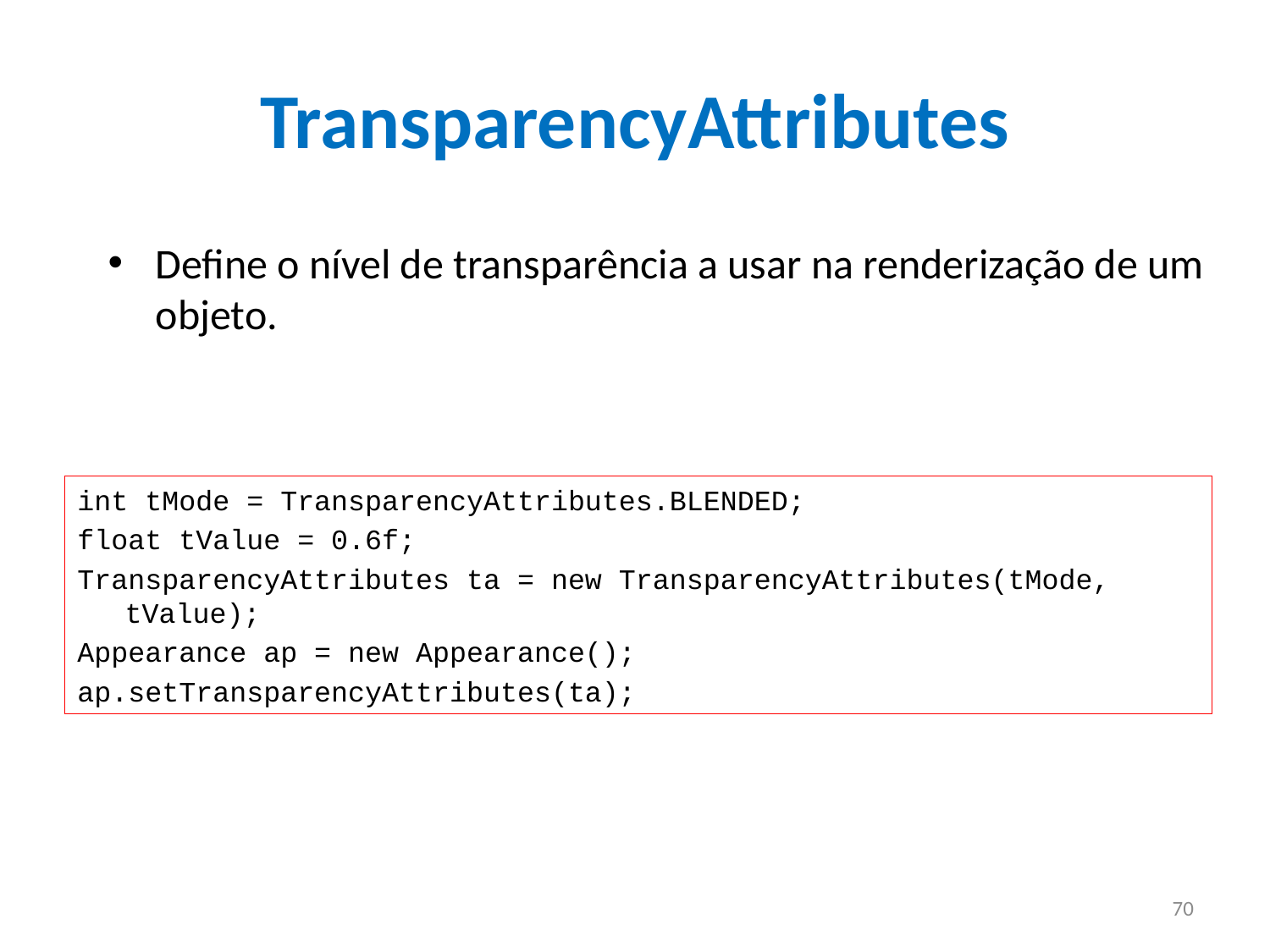

# TransparencyAttributes
Define o nível de transparência a usar na renderização de um objeto.

int tMode = TransparencyAttributes.BLENDED;
float tValue = 0.6f;
TransparencyAttributes ta = new TransparencyAttributes(tMode, tValue);
Appearance ap = new Appearance();
ap.setTransparencyAttributes(ta);
70